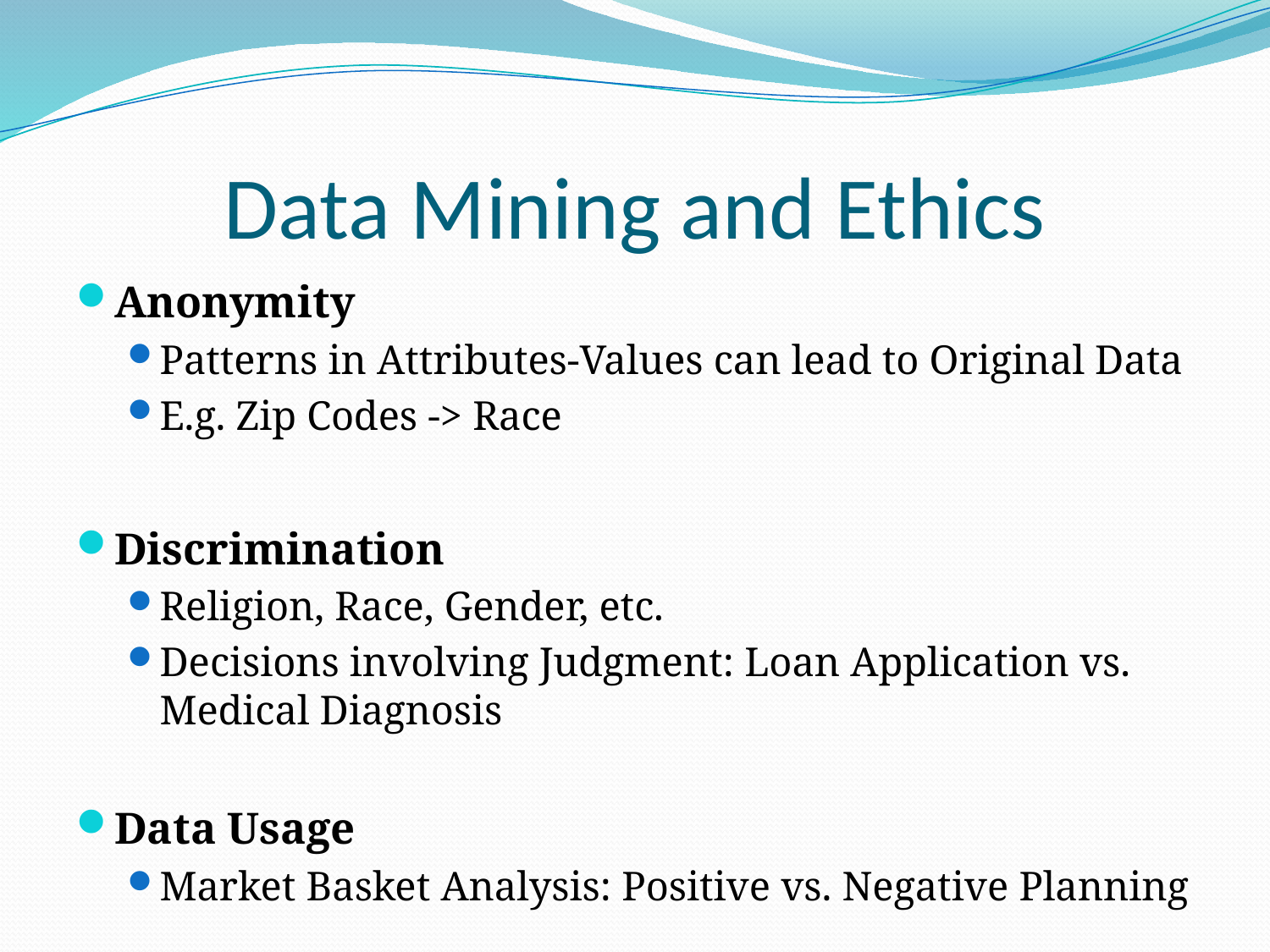

# Data Mining and Ethics
Anonymity
Patterns in Attributes-Values can lead to Original Data
E.g. Zip Codes -> Race

Discrimination
Religion, Race, Gender, etc.
Decisions involving Judgment: Loan Application vs. Medical Diagnosis

Data Usage
Market Basket Analysis: Positive vs. Negative Planning